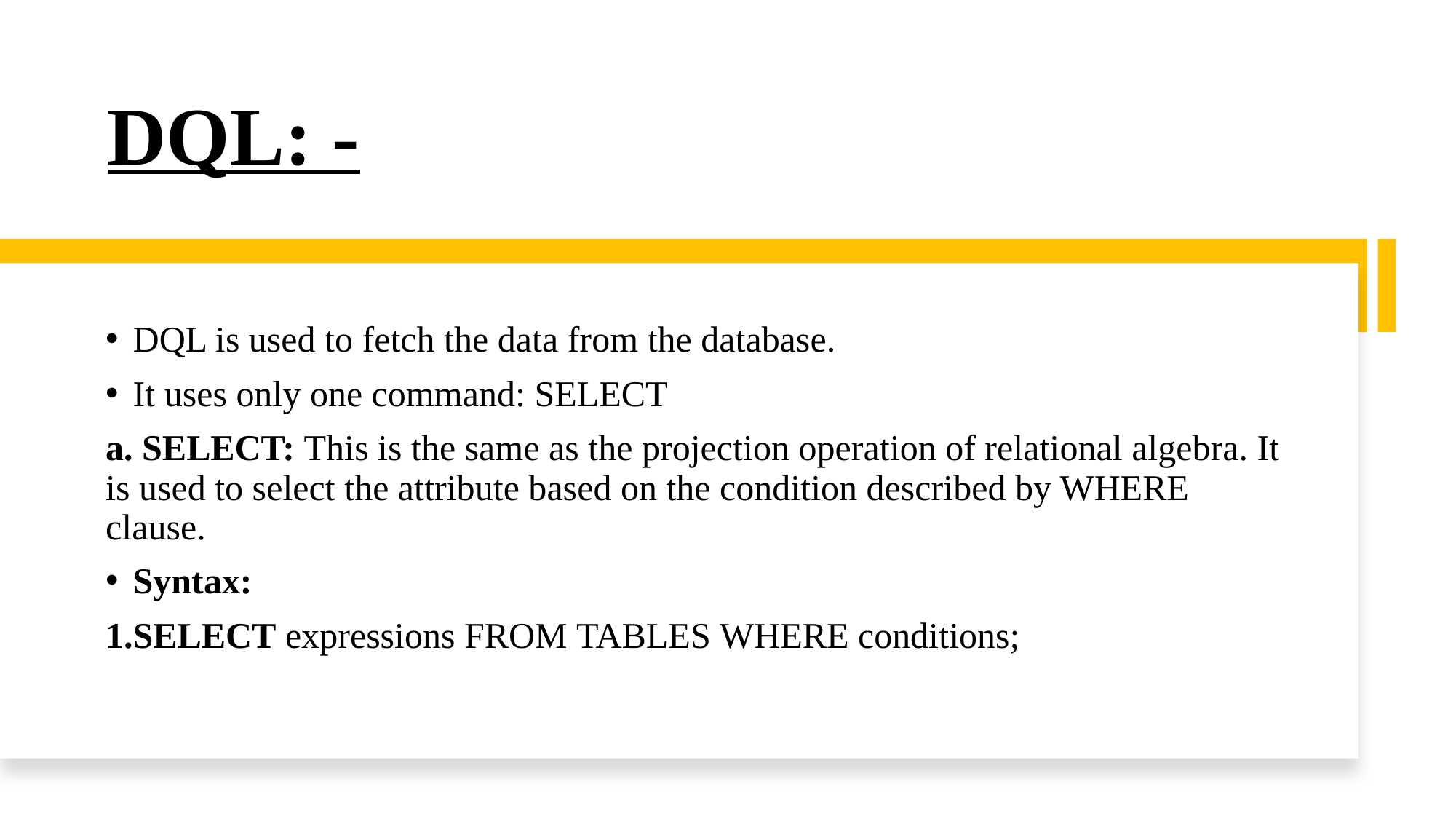

# DQL: -

DQL is used to fetch the data from the database.
It uses only one command: SELECT
a. SELECT: This is the same as the projection operation of relational algebra. It is used to select the attribute based on the condition described by WHERE clause.
Syntax:
SELECT expressions FROM TABLES WHERE conditions;